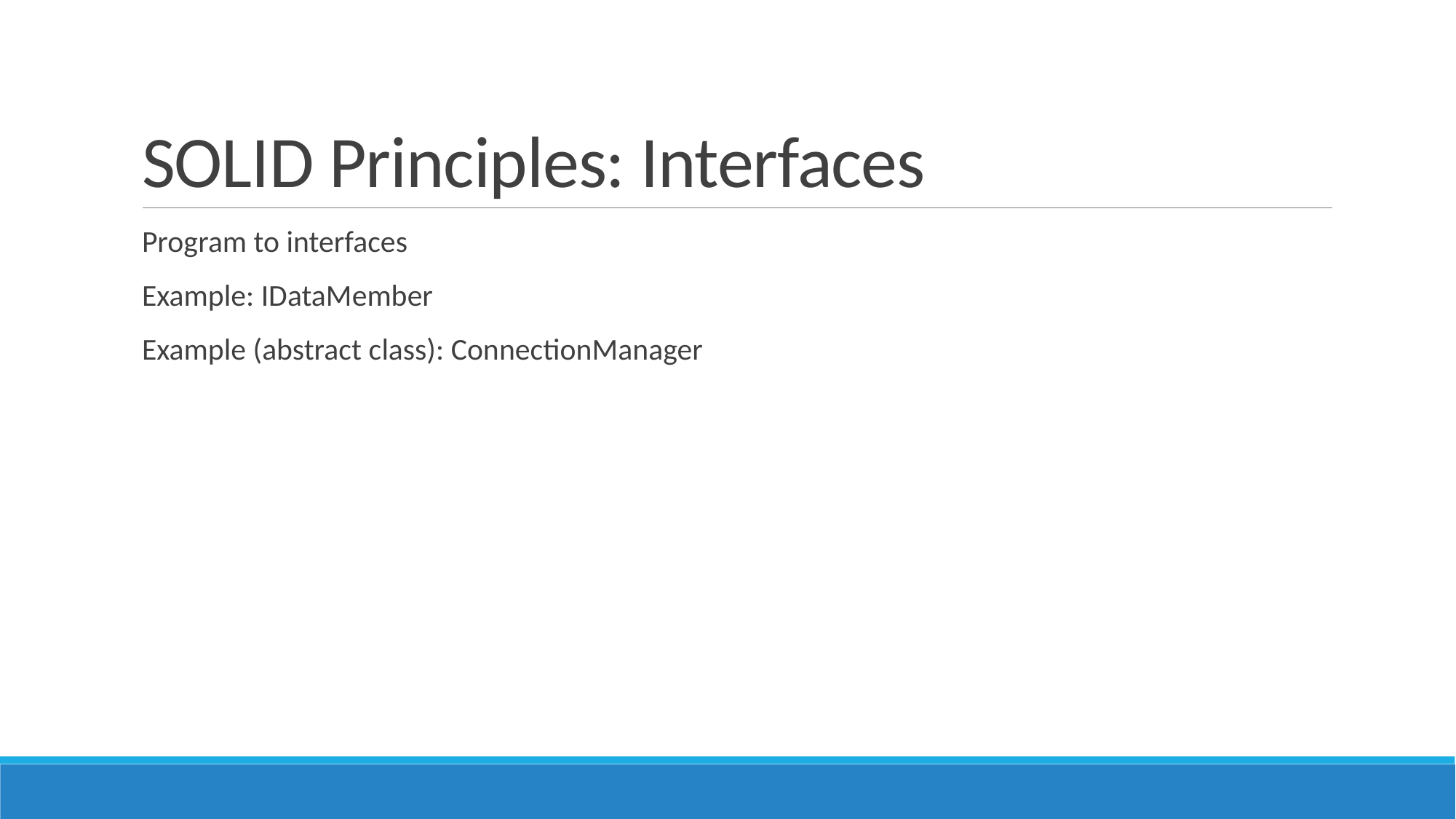

# SOLID Principles: Interfaces
Program to interfaces
Example: IDataMember
Example (abstract class): ConnectionManager